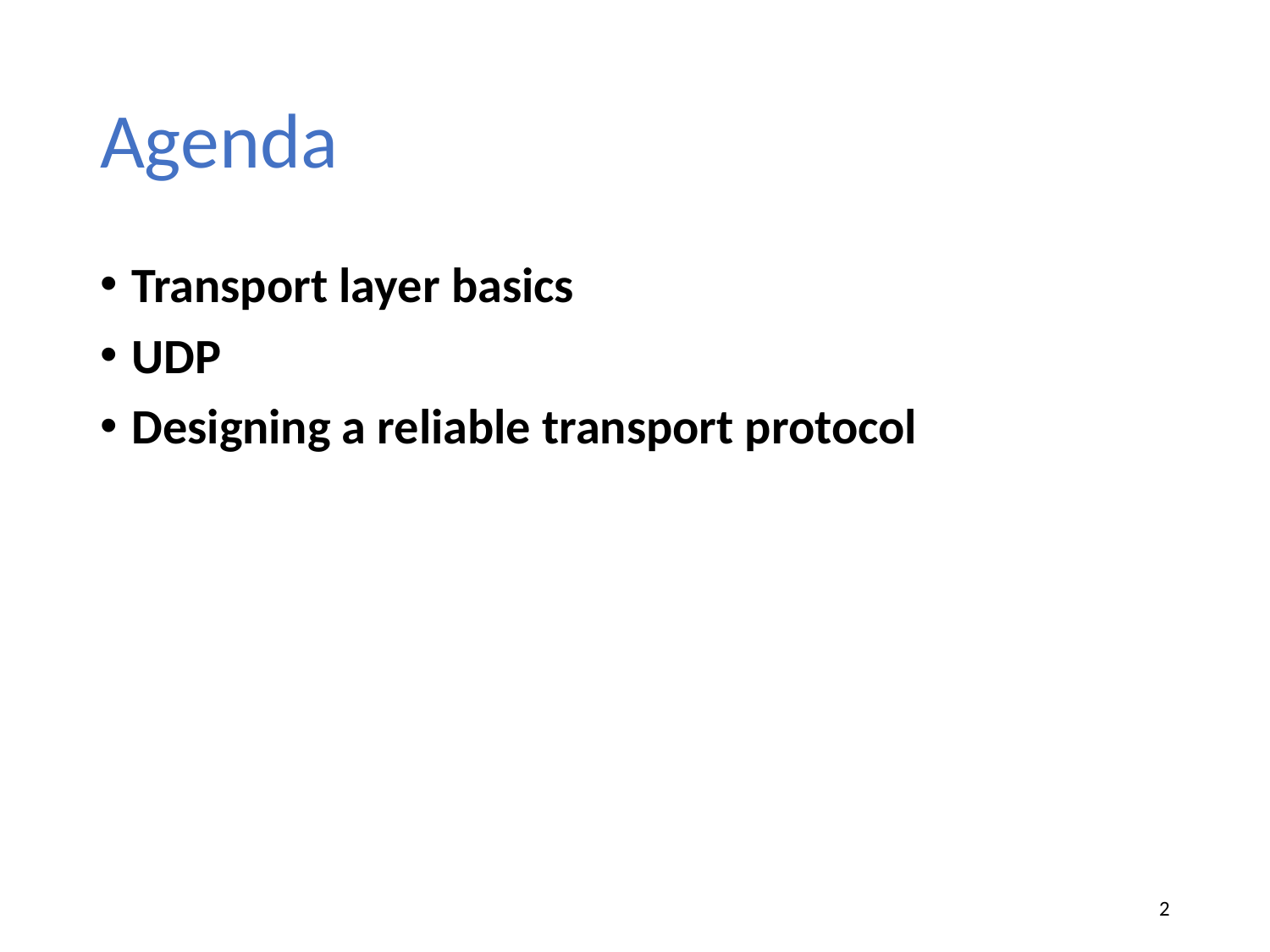

# Agenda
Transport layer basics
UDP
Designing a reliable transport protocol
2